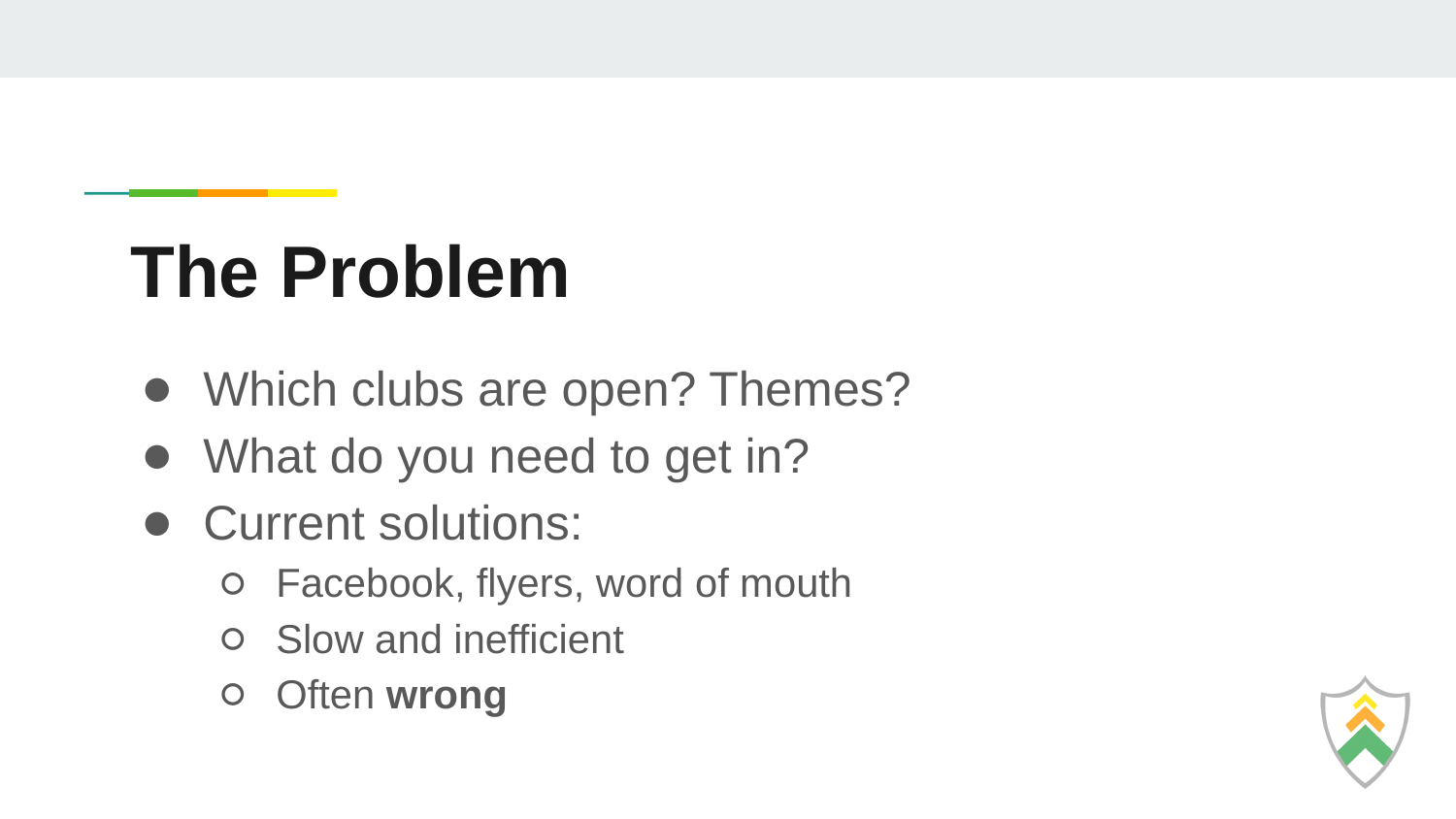

# The Problem
Which clubs are open? Themes?
What do you need to get in?
Current solutions:
Facebook, flyers, word of mouth
Slow and inefficient
Often wrong